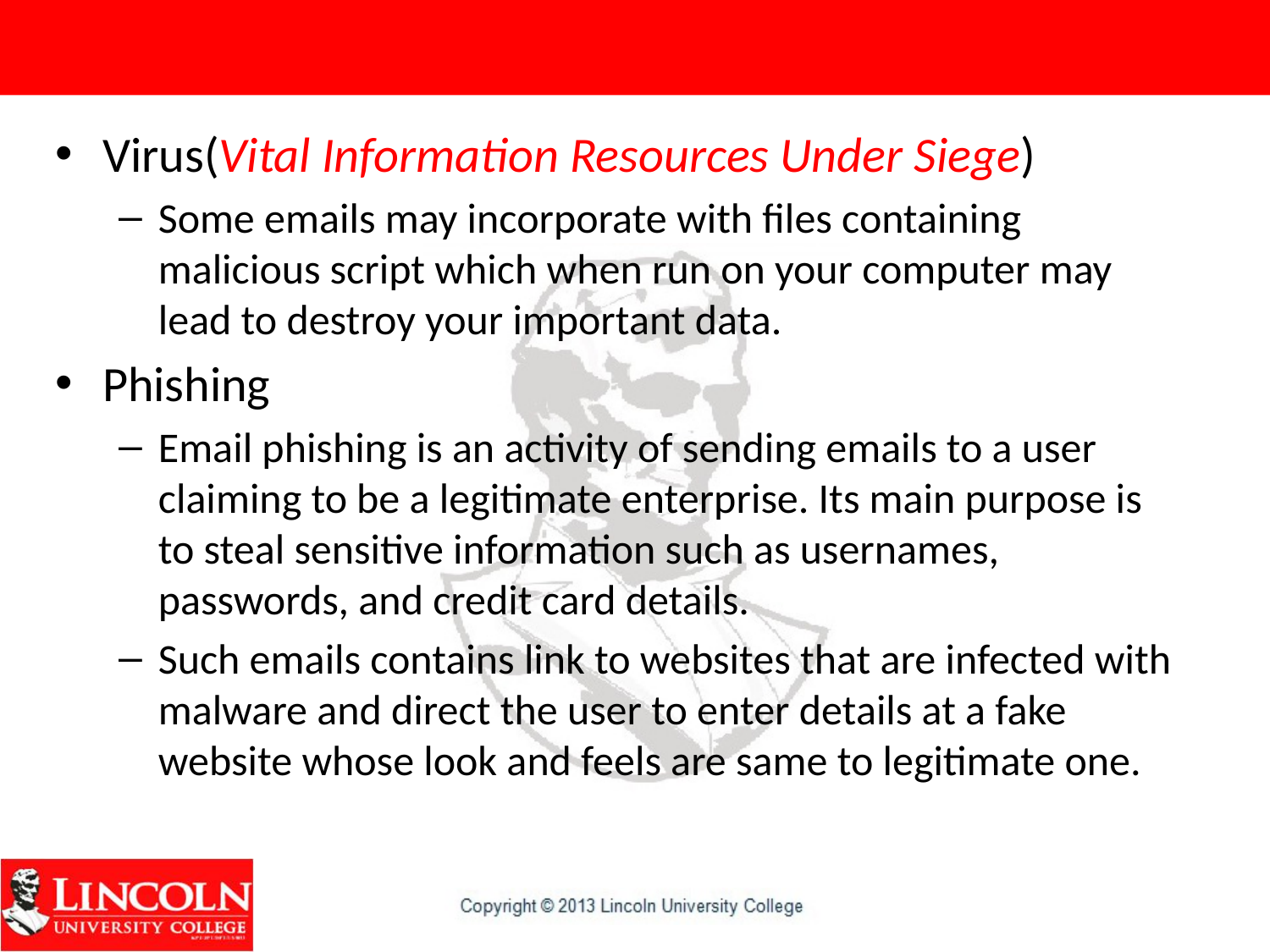

Virus(Vital Information Resources Under Siege)
Some emails may incorporate with files containing malicious script which when run on your computer may lead to destroy your important data.
Phishing
Email phishing is an activity of sending emails to a user claiming to be a legitimate enterprise. Its main purpose is to steal sensitive information such as usernames, passwords, and credit card details.
Such emails contains link to websites that are infected with malware and direct the user to enter details at a fake website whose look and feels are same to legitimate one.